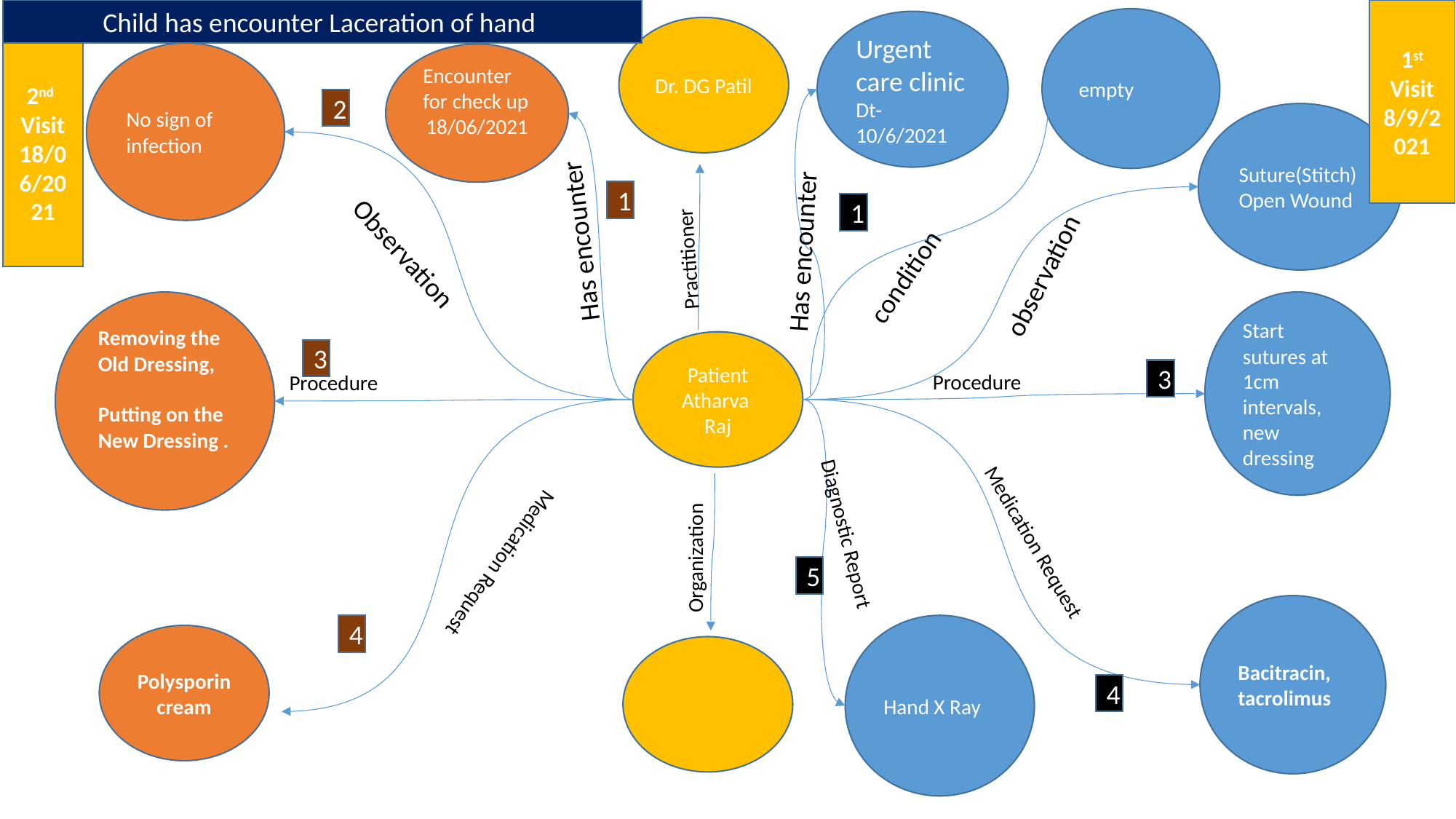

Child has encounter Laceration of hand
1st Visit 8/9/2021
empty
Urgent care clinic
Dt-10/6/2021
Dr. DG Patil
2nd  Visit 18/06/2021
No sign of infection

Encounter for check up
18/06/2021

2
2
Suture(Stitch)
Open Wound
1
1
Has encounter
Practitioner
Has encounter
Observation
condition
observation
Removing the Old Dressing,

Putting on the New Dressing .

Start sutures at 1cm intervals, new dressing
Patient
Atharva  Raj
3
3
Procedure

Procedure
Medication Request

Diagnostic Report
Medication Request

Organization
5
Bacitracin, tacrolimus
Hand X Ray
4
Polysporin cream

4